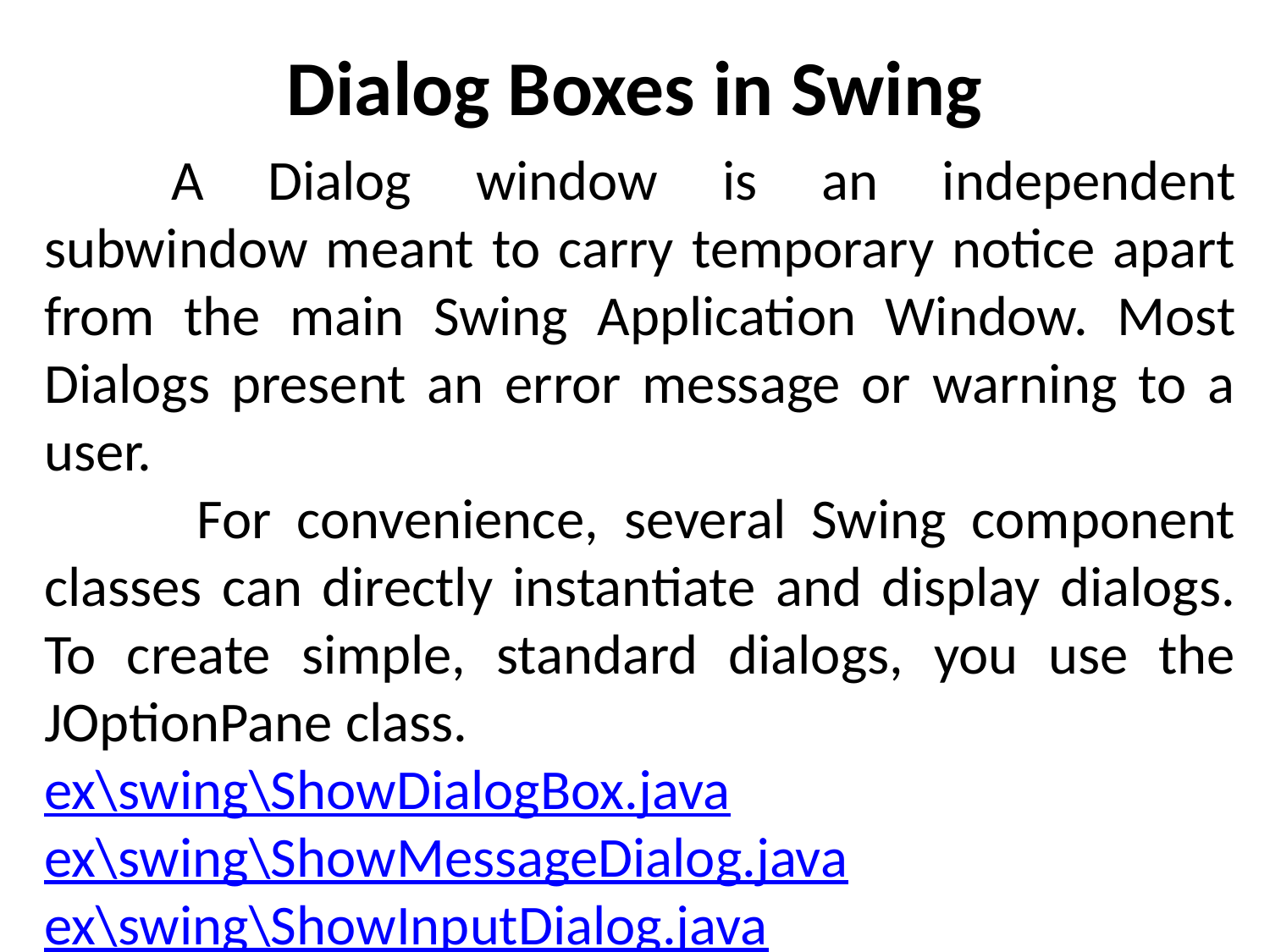

# Dialog Boxes in Swing
	A Dialog window is an independent subwindow meant to carry temporary notice apart from the main Swing Application Window. Most Dialogs present an error message or warning to a user.
	 For convenience, several Swing component classes can directly instantiate and display dialogs. To create simple, standard dialogs, you use the JOptionPane class.
ex\swing\ShowDialogBox.java
ex\swing\ShowMessageDialog.java
ex\swing\ShowInputDialog.java